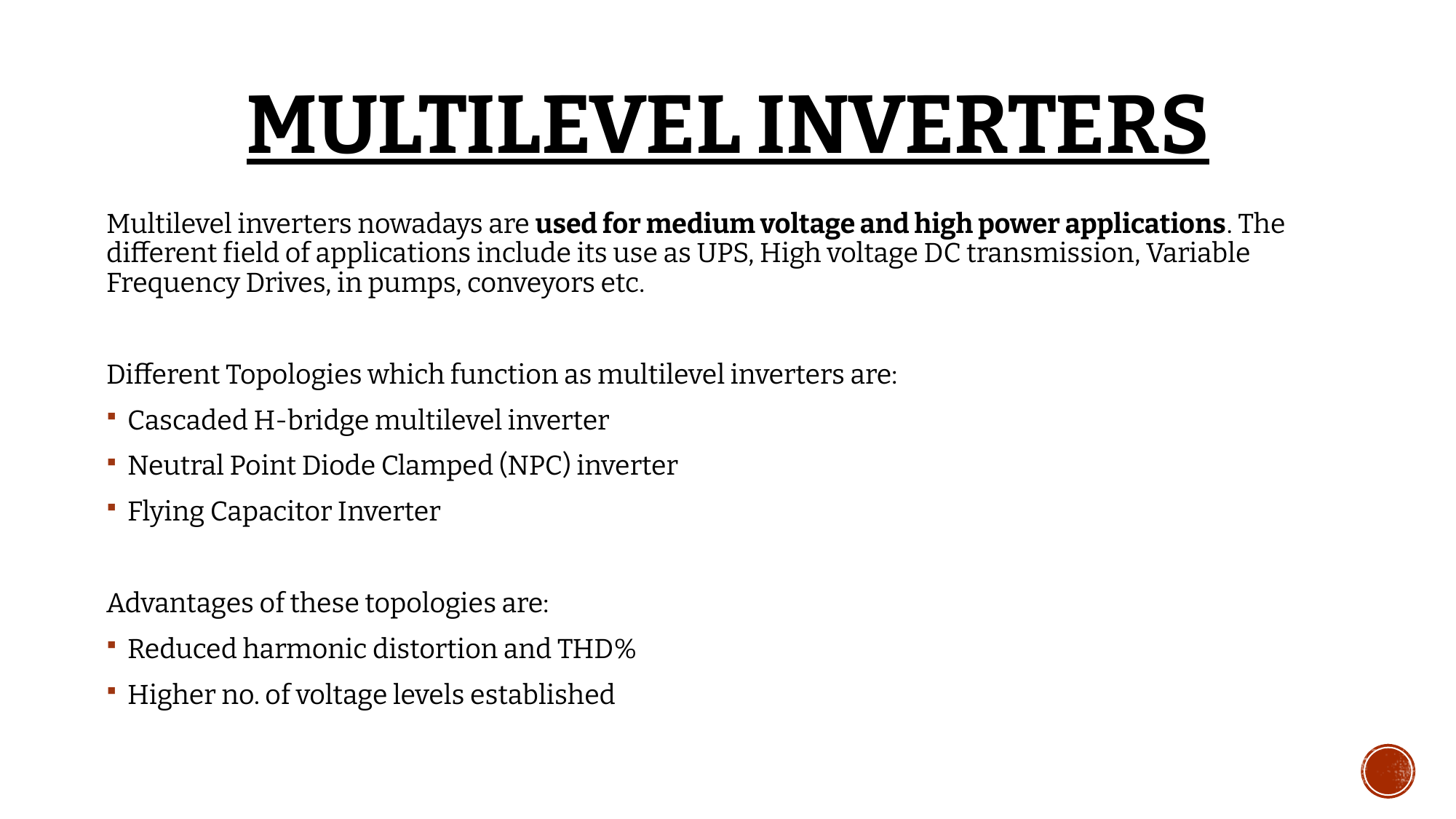

# MULTILEVEL INVERTERS
Multilevel inverters nowadays are used for medium voltage and high power applications. The different field of applications include its use as UPS, High voltage DC transmission, Variable Frequency Drives, in pumps, conveyors etc.

Different Topologies which function as multilevel inverters are:
Cascaded H-bridge multilevel inverter
Neutral Point Diode Clamped (NPC) inverter
Flying Capacitor Inverter

Advantages of these topologies are:
Reduced harmonic distortion and THD%
Higher no. of voltage levels established